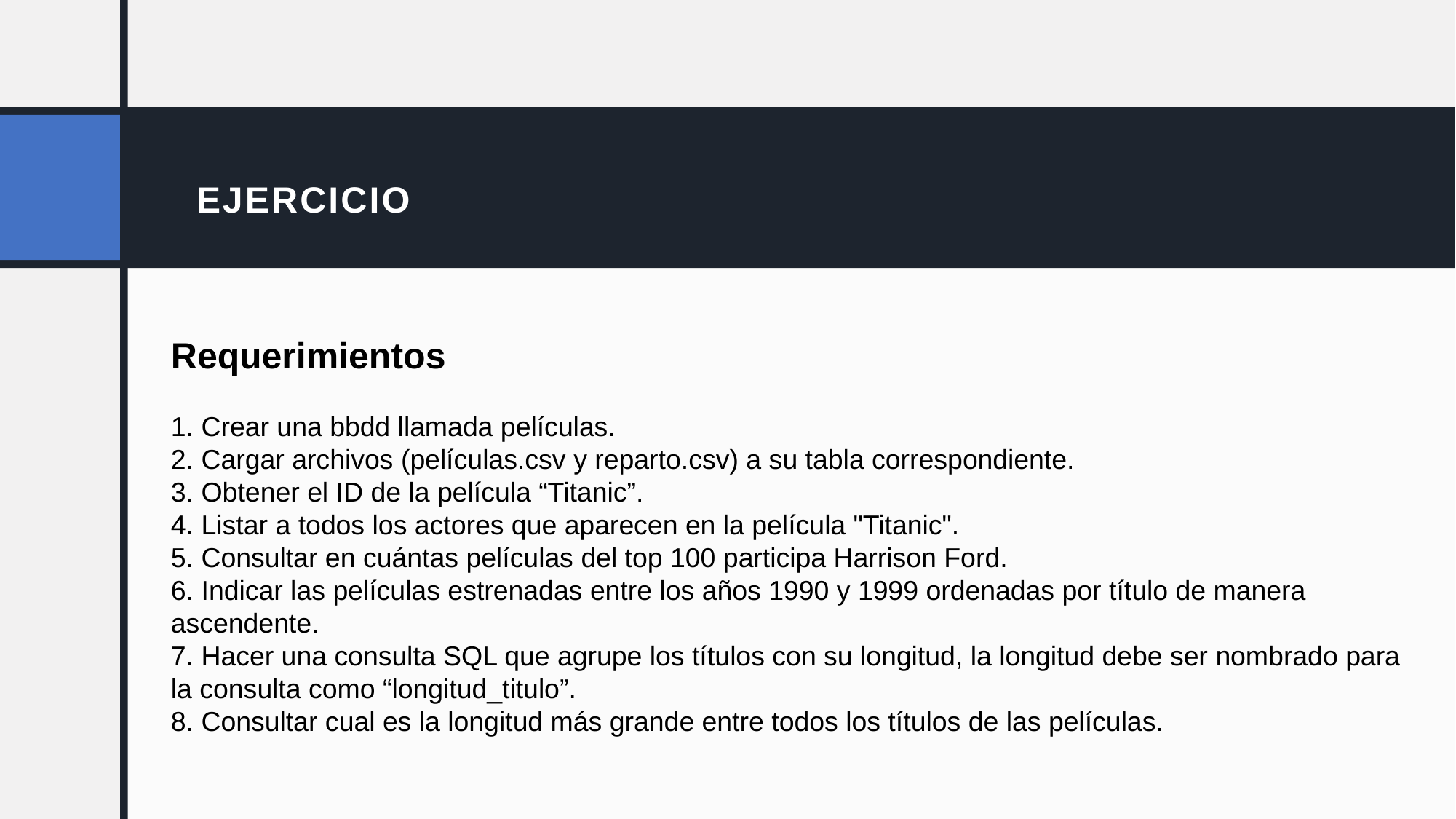

# EJERCICIO

Requerimientos

1. Crear una bbdd llamada películas.
2. Cargar archivos (películas.csv y reparto.csv) a su tabla correspondiente.
3. Obtener el ID de la película “Titanic”.
4. Listar a todos los actores que aparecen en la película "Titanic".
5. Consultar en cuántas películas del top 100 participa Harrison Ford.
6. Indicar las películas estrenadas entre los años 1990 y 1999 ordenadas por título de manera ascendente.
7. Hacer una consulta SQL que agrupe los títulos con su longitud, la longitud debe ser nombrado para la consulta como “longitud_titulo”.
8. Consultar cual es la longitud más grande entre todos los títulos de las películas.